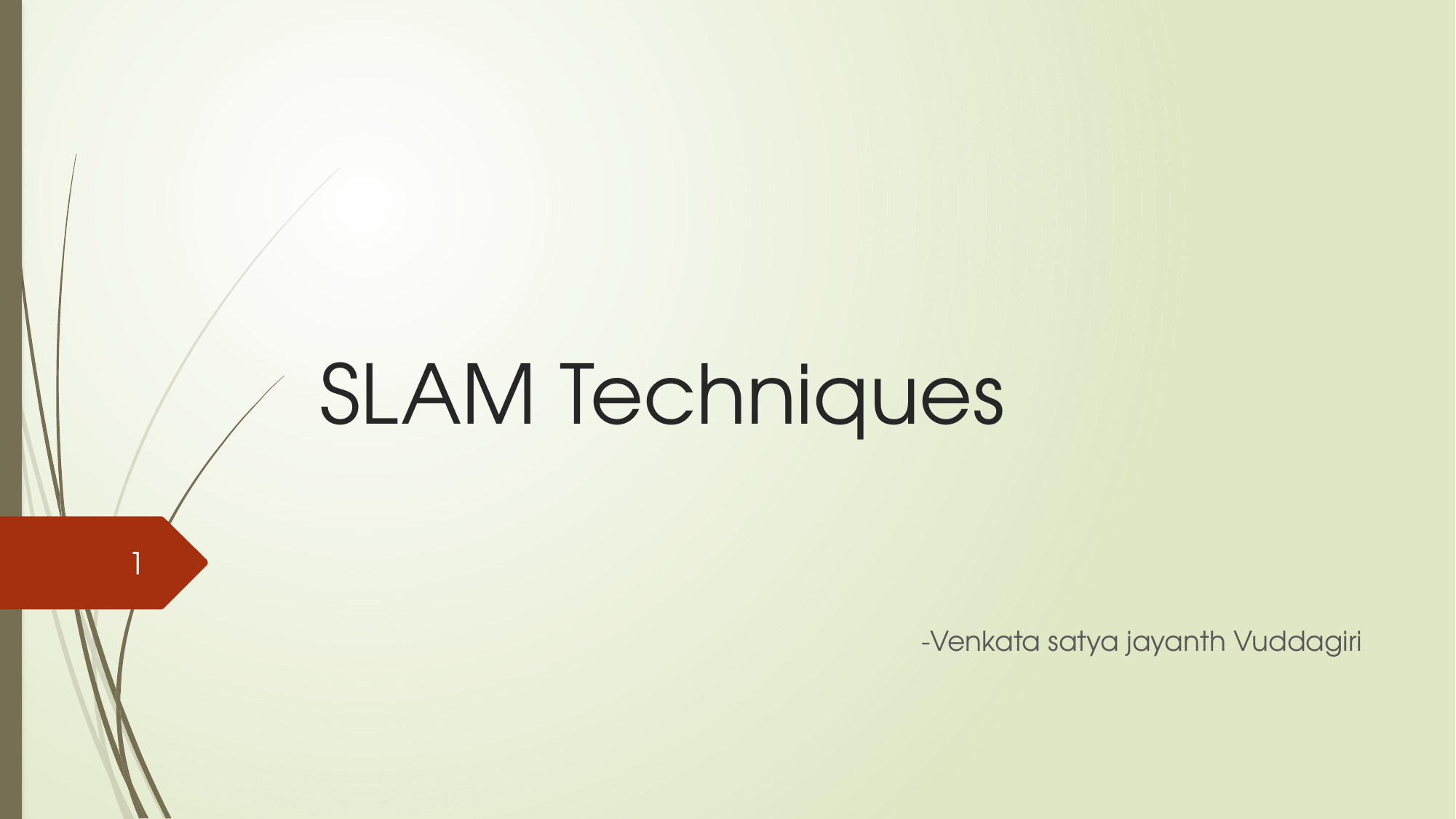

# SLAM Techniques
1

-Venkata satya jayanth Vuddagiri